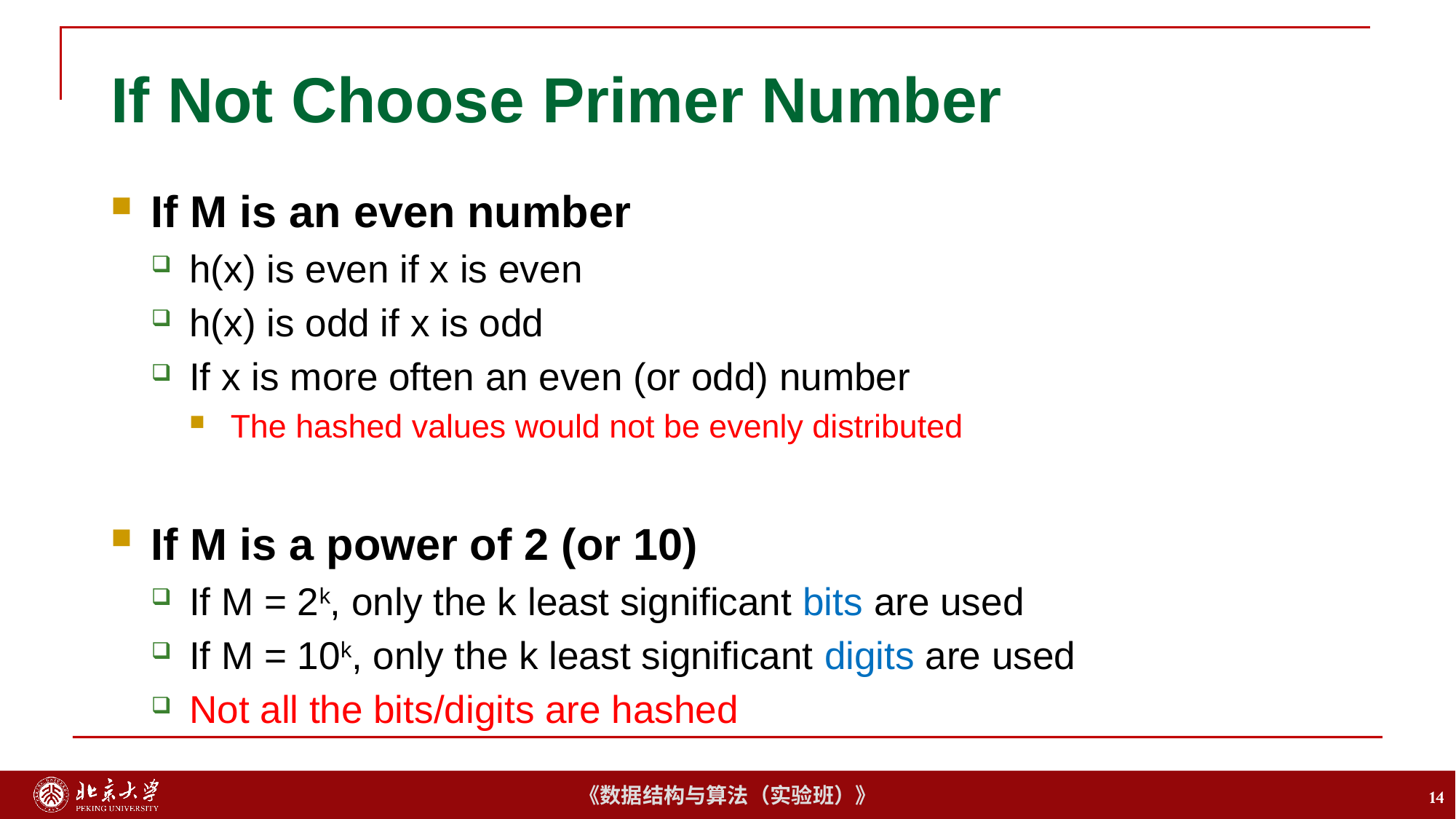

# If Not Choose Primer Number
If M is an even number
h(x) is even if x is even
h(x) is odd if x is odd
If x is more often an even (or odd) number
The hashed values would not be evenly distributed

If M is a power of 2 (or 10)
If M = 2k, only the k least significant bits are used
If M = 10k, only the k least significant digits are used
Not all the bits/digits are hashed
14